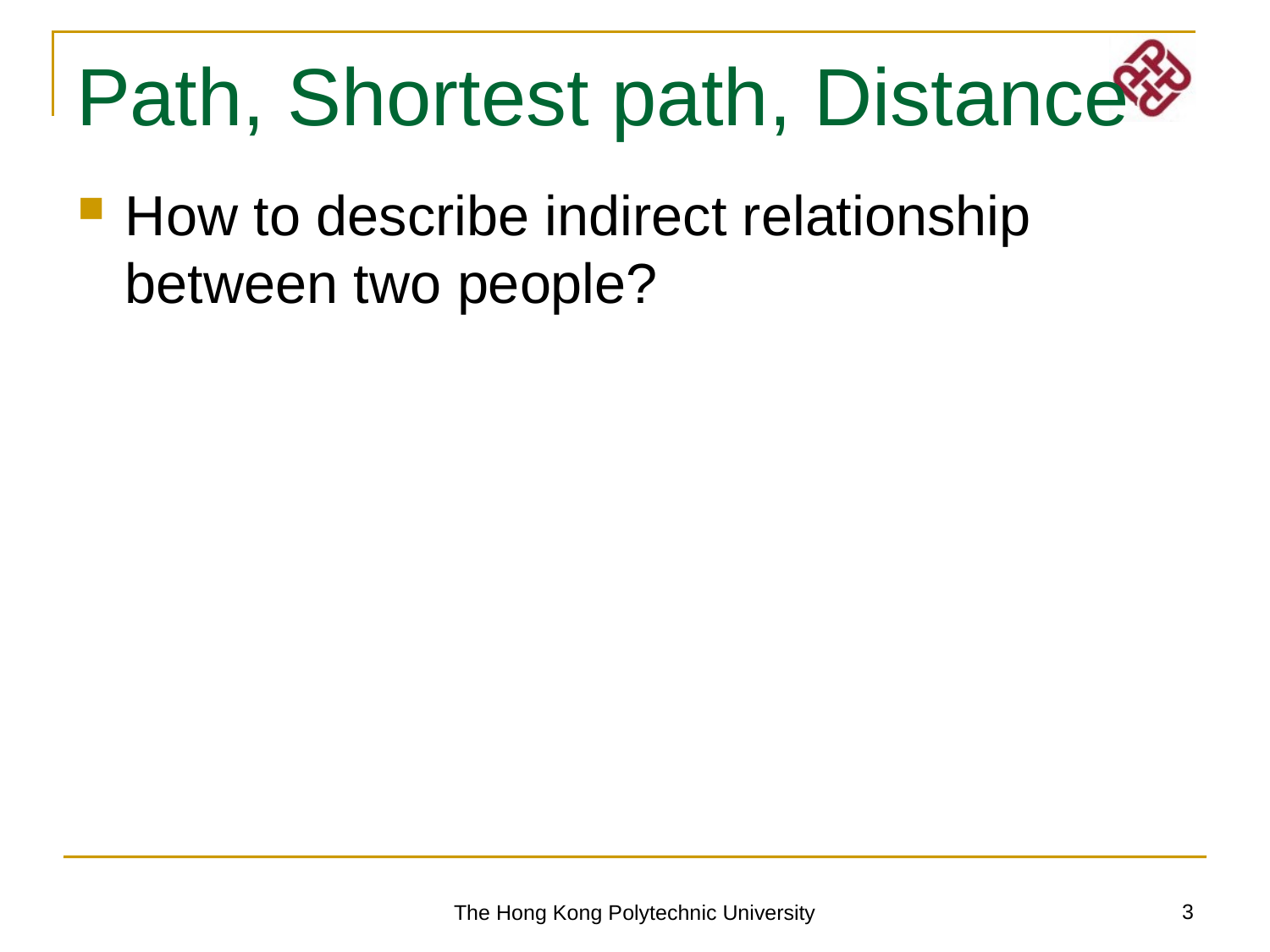

Path, Shortest path, Distance
How to describe indirect relationship between two people?

3
The Hong Kong Polytechnic University